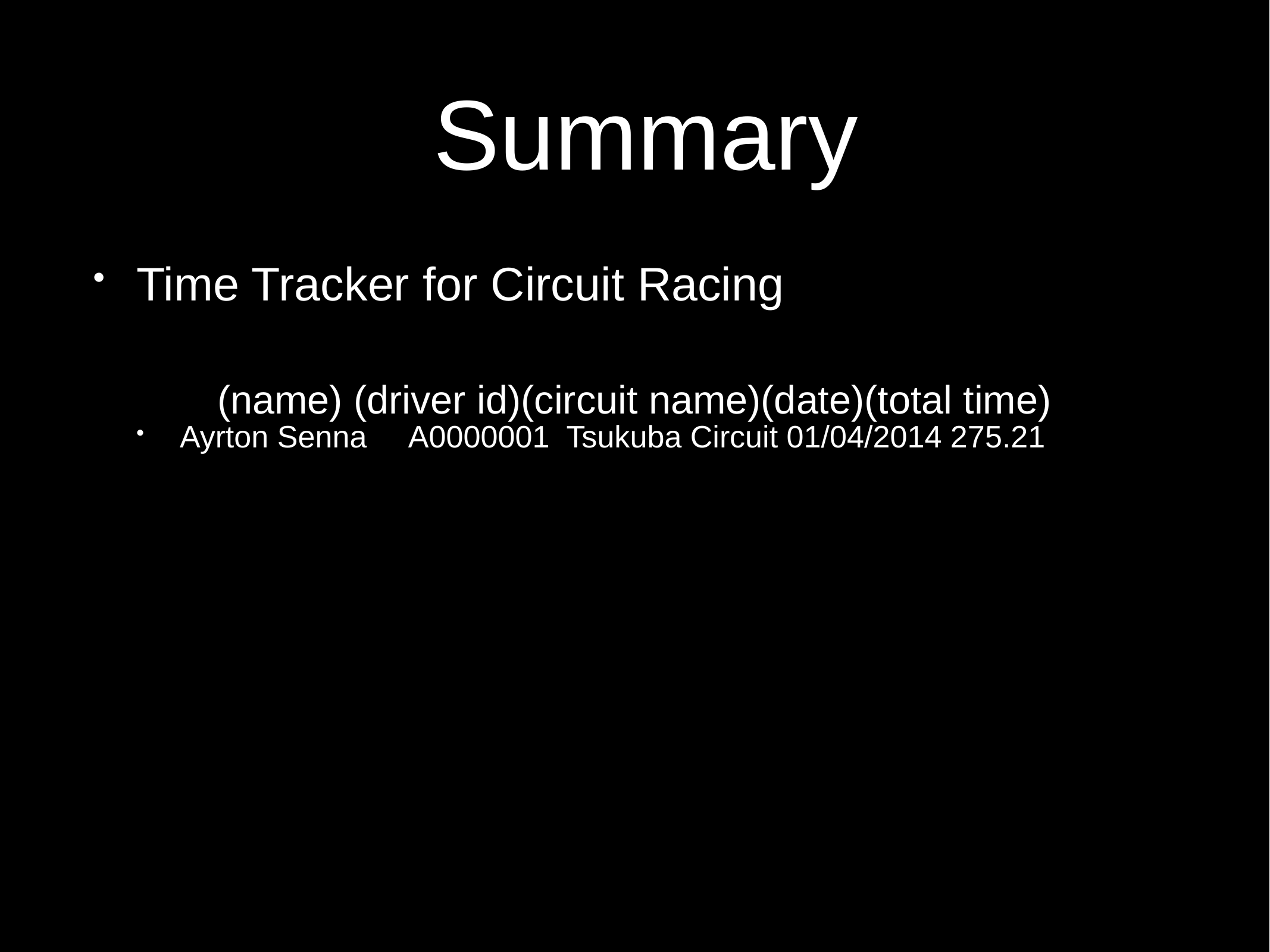

# Summary
Time Tracker for Circuit Racing

Ayrton Senna     A0000001  Tsukuba Circuit 01/04/2014 275.21
(name) (driver id)(circuit name)(date)(total time)